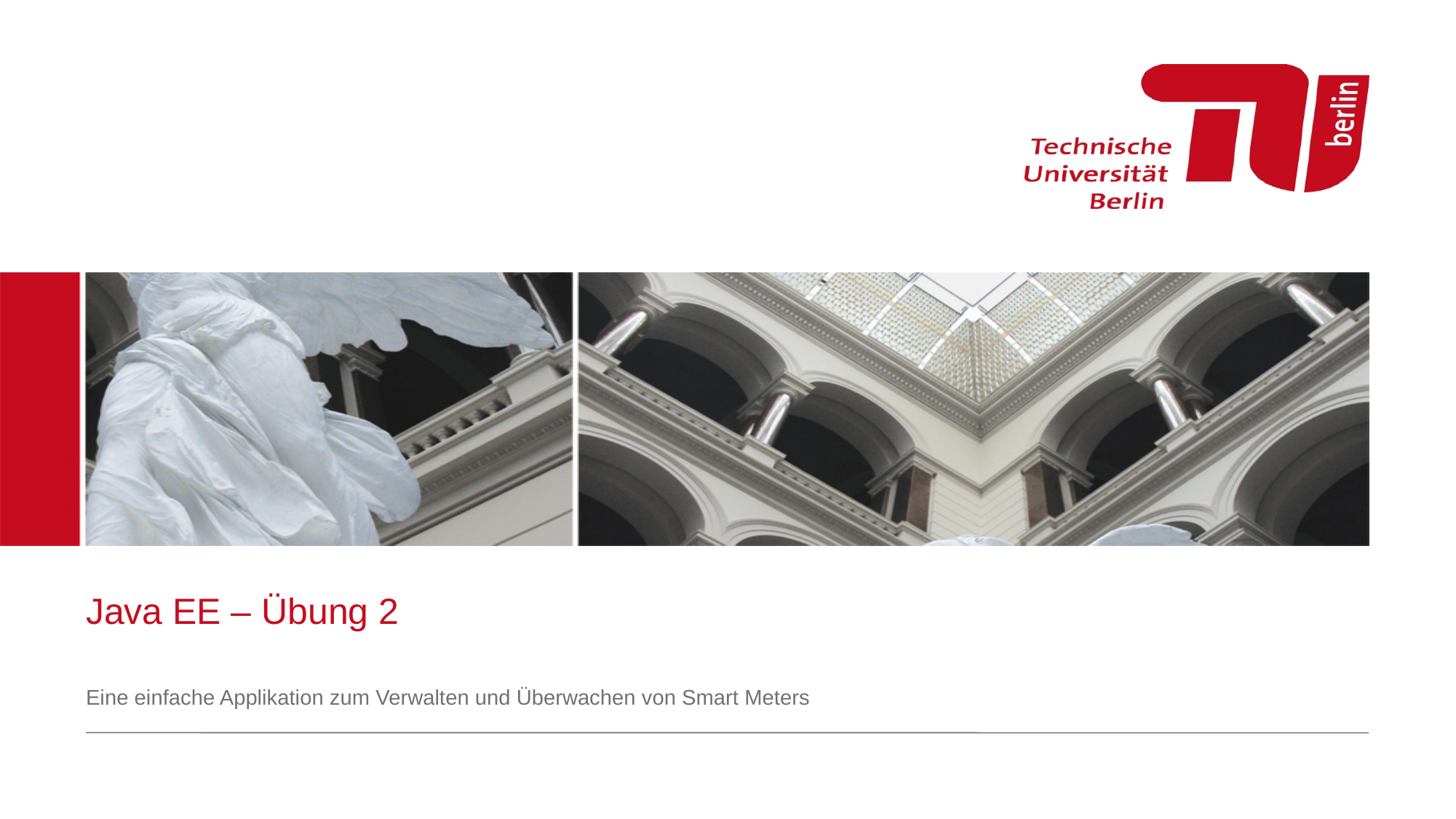

# Java EE – Übung 2
Eine einfache Applikation zum Verwalten und Überwachen von Smart Meters